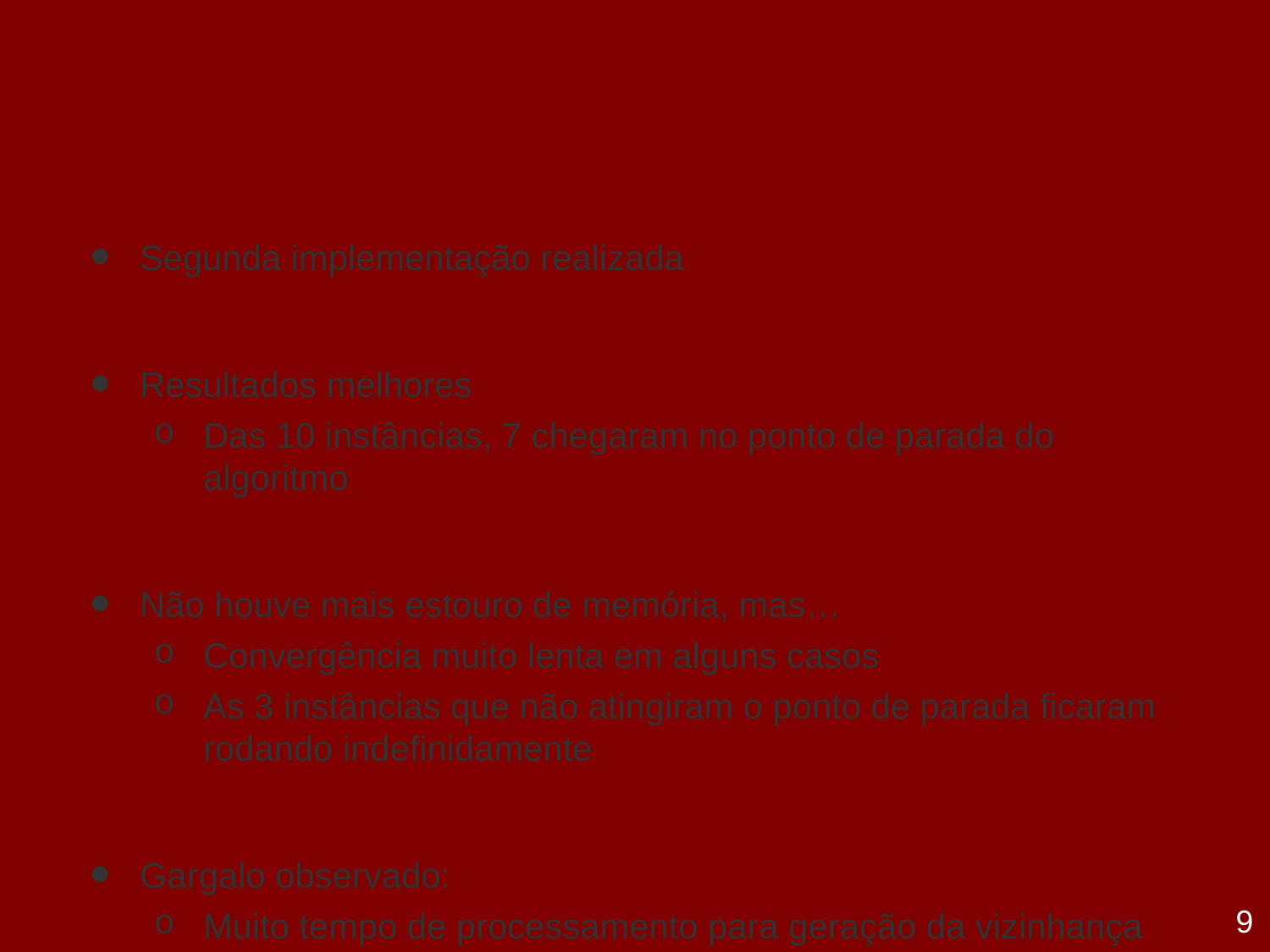

# Algoritmo - Busca Tabu Iterativa
Segunda implementação realizada

Resultados melhores
Das 10 instâncias, 7 chegaram no ponto de parada do algoritmo

Não houve mais estouro de memória, mas…
Convergência muito lenta em alguns casos
As 3 instâncias que não atingiram o ponto de parada ficaram rodando indefinidamente

Gargalo observado:
Muito tempo de processamento para geração da vizinhança
9